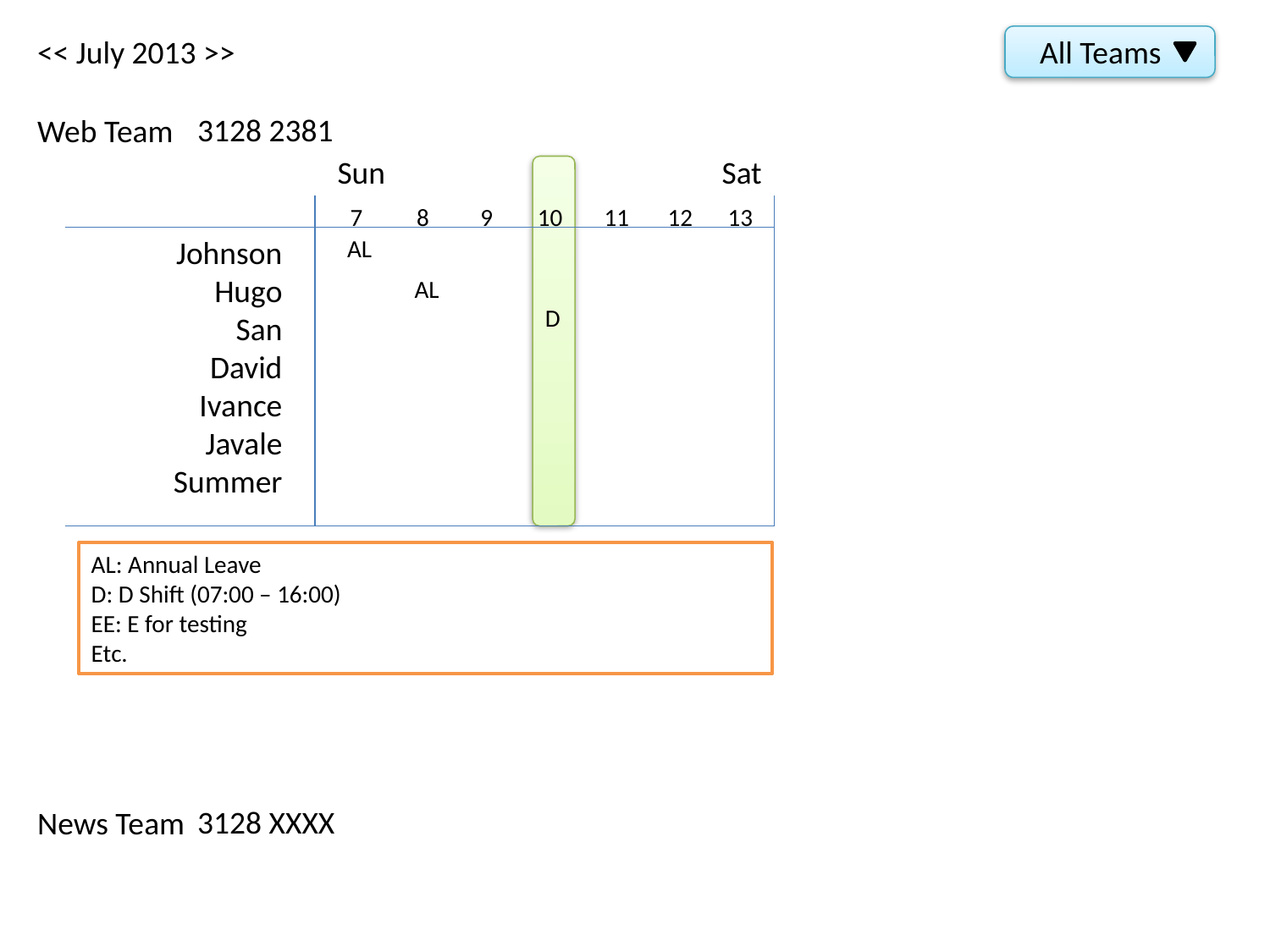

<< July 2013 >>

All Teams

3128 2381
Web Team
Sun
Sat

12
11
10
13
9
8
7
Johnson
Hugo
San
David
Ivance
Javale
Summer
AL
AL
D
AL: Annual Leave
D: D Shift (07:00 – 16:00)
EE: E for testing
Etc.

3128 XXXX
News Team